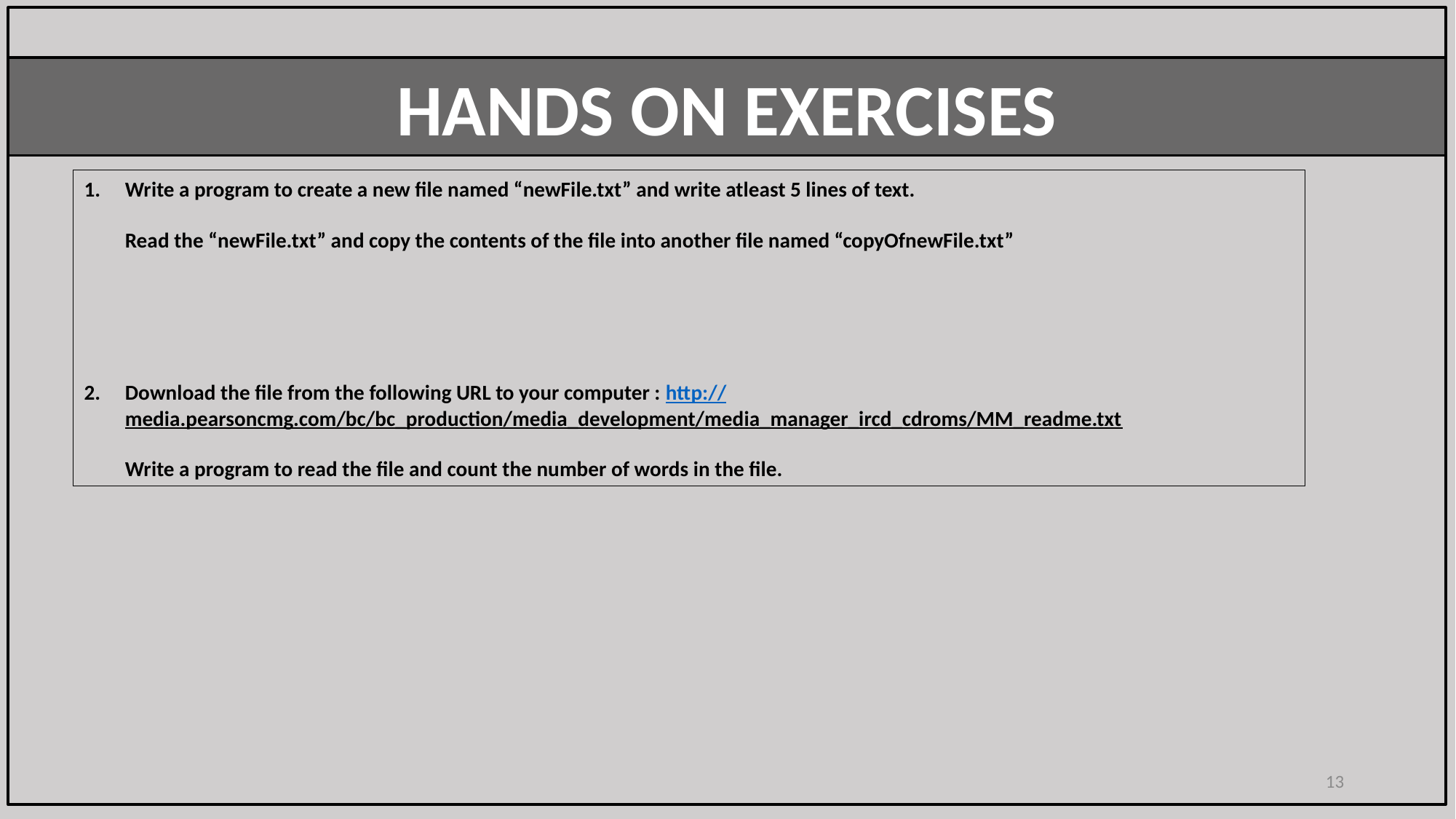

HANDS ON EXERCISES
Write a program to create a new file named “newFile.txt” and write atleast 5 lines of text.
Read the “newFile.txt” and copy the contents of the file into another file named “copyOfnewFile.txt”

Download the file from the following URL to your computer : http://media.pearsoncmg.com/bc/bc_production/media_development/media_manager_ircd_cdroms/MM_readme.txt
Write a program to read the file and count the number of words in the file.
13